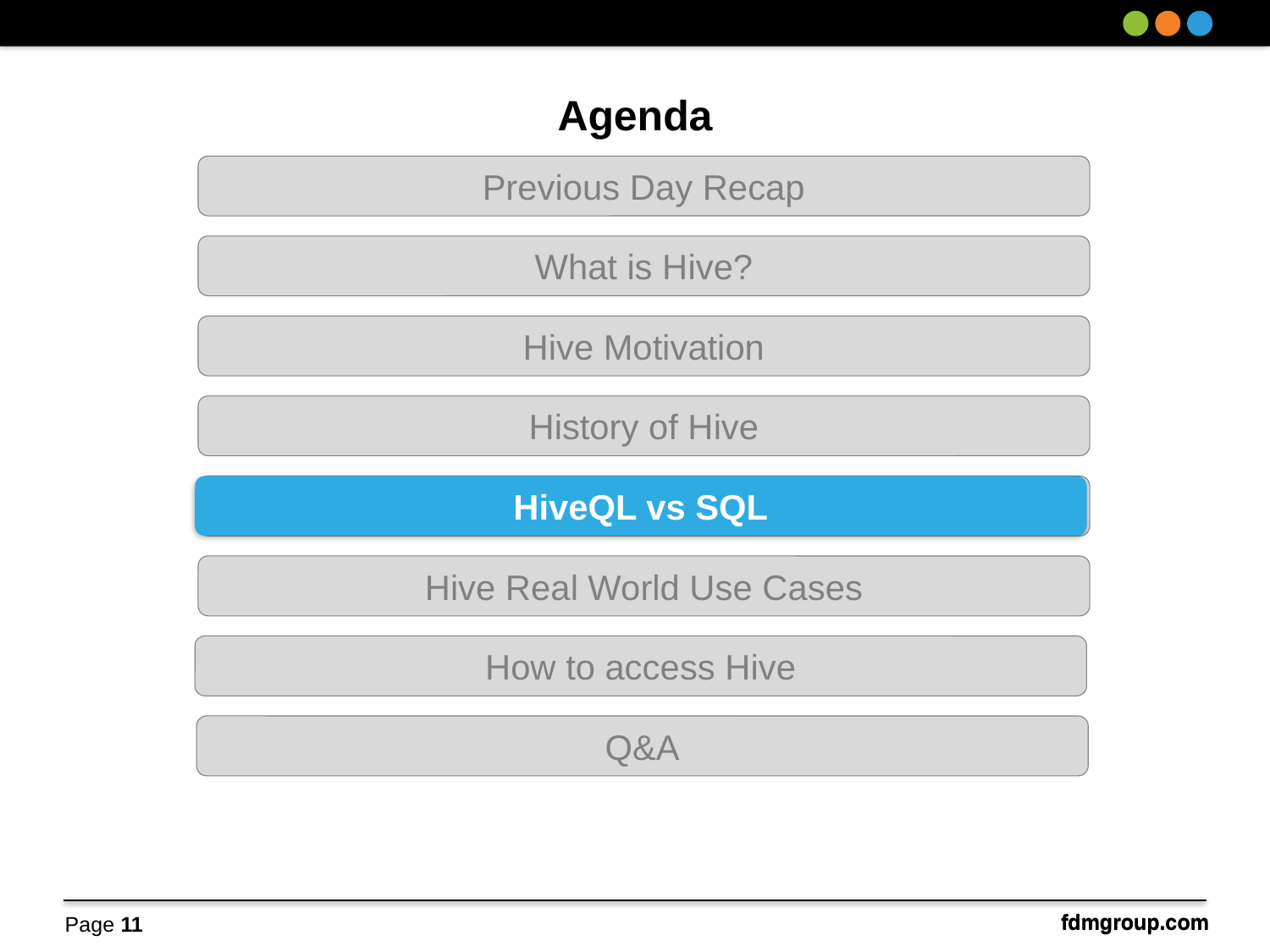

# Agenda
Previous Day Recap
What is Hive?
Hive Motivation
History of Hive
HiveQL vs SQL
HiveQL vs SQL
Hive Real World Use Cases
How to access Hive
Q&A
Page 11